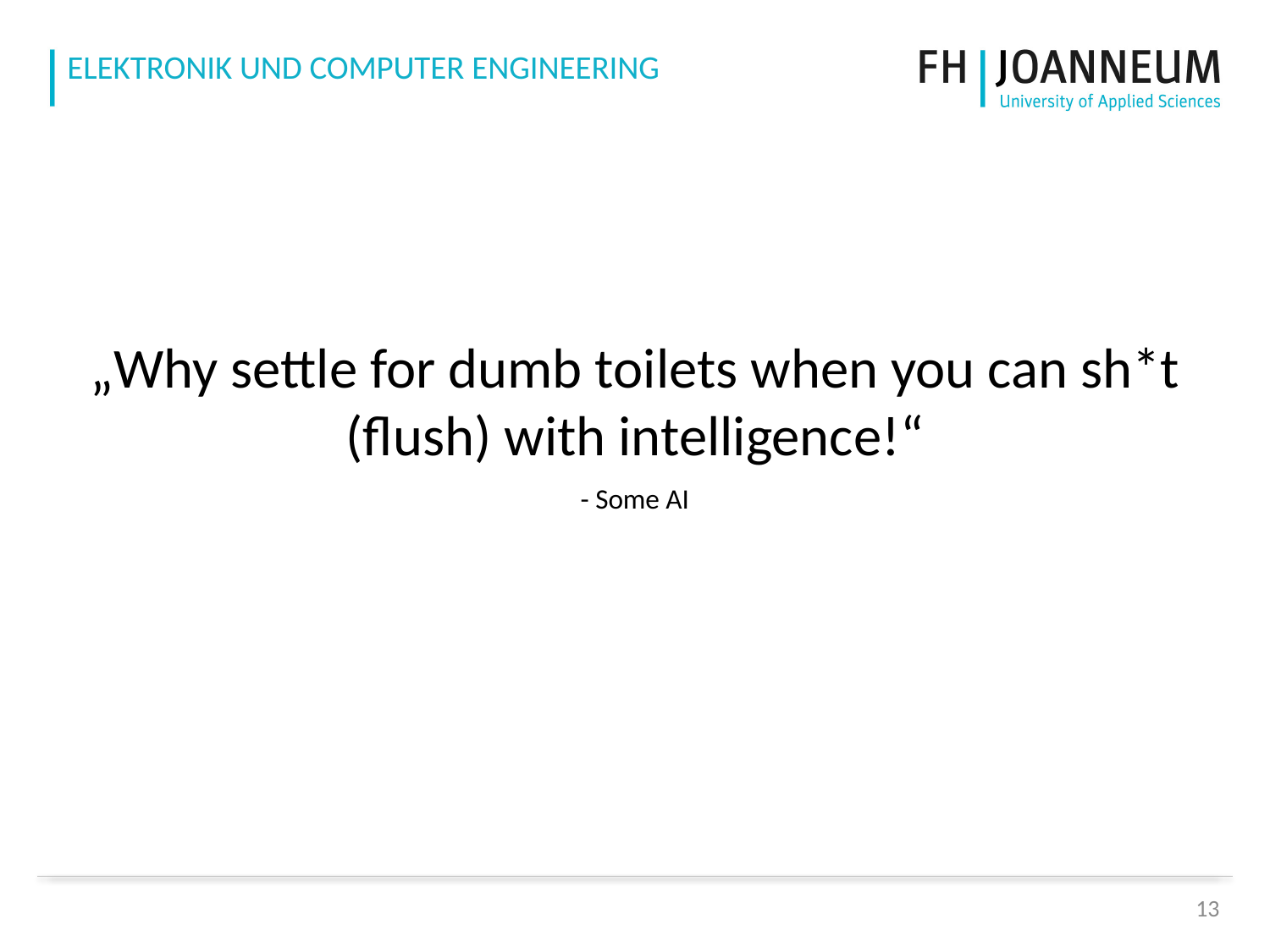

„Why settle for dumb toilets when you can sh*t (flush) with intelligence!“
- Some AI

13